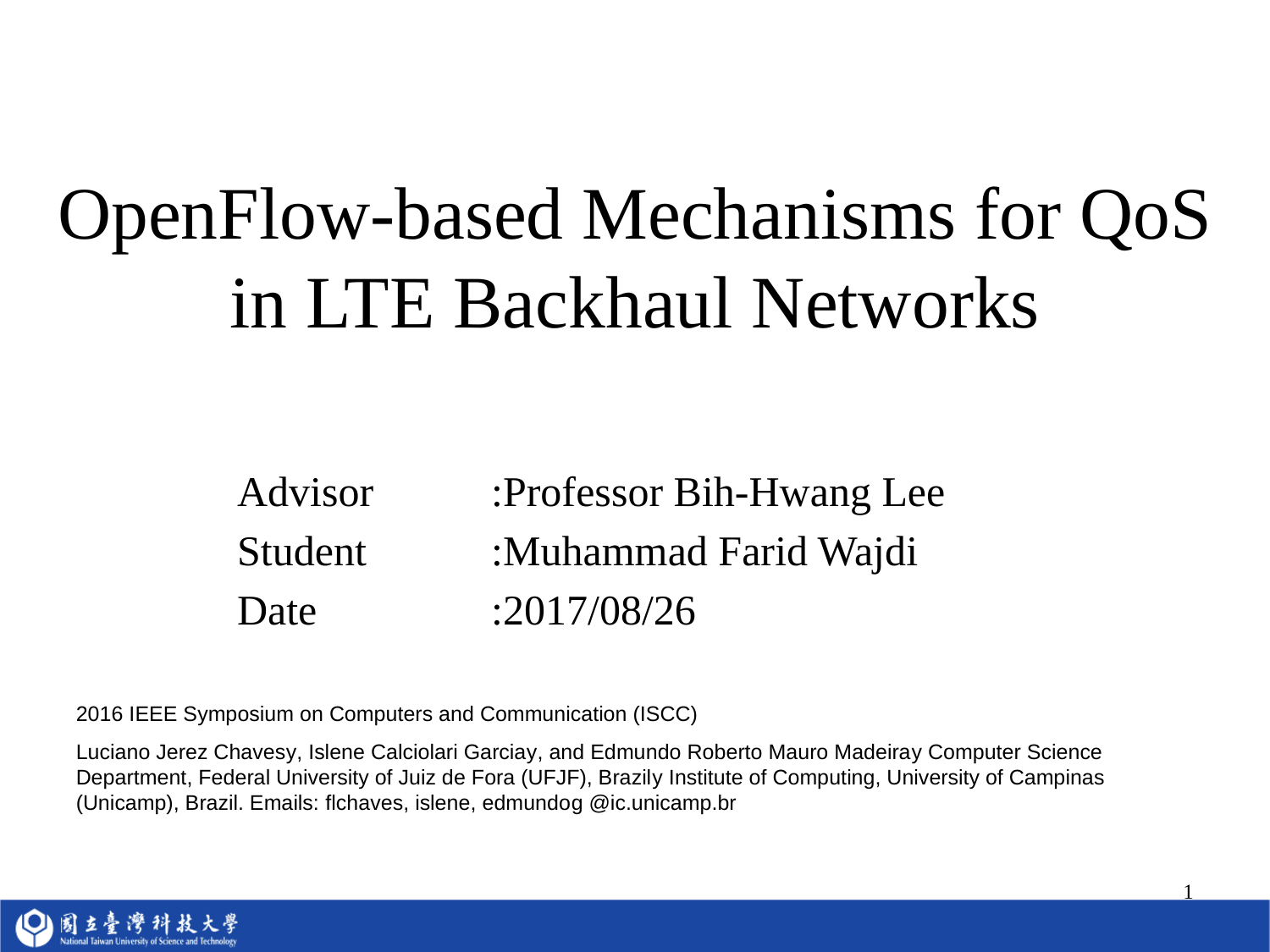

# OpenFlow-based Mechanisms for QoS in LTE Backhaul Networks
Advisor	:Professor Bih-Hwang Lee
Student	:Muhammad Farid Wajdi
Date		:2017/08/26
2016 IEEE Symposium on Computers and Communication (ISCC)
Luciano Jerez Chavesy, Islene Calciolari Garciay, and Edmundo Roberto Mauro Madeiray Computer Science Department, Federal University of Juiz de Fora (UFJF), Brazily Institute of Computing, University of Campinas (Unicamp), Brazil. Emails: flchaves, islene, edmundog @ic.unicamp.br
1